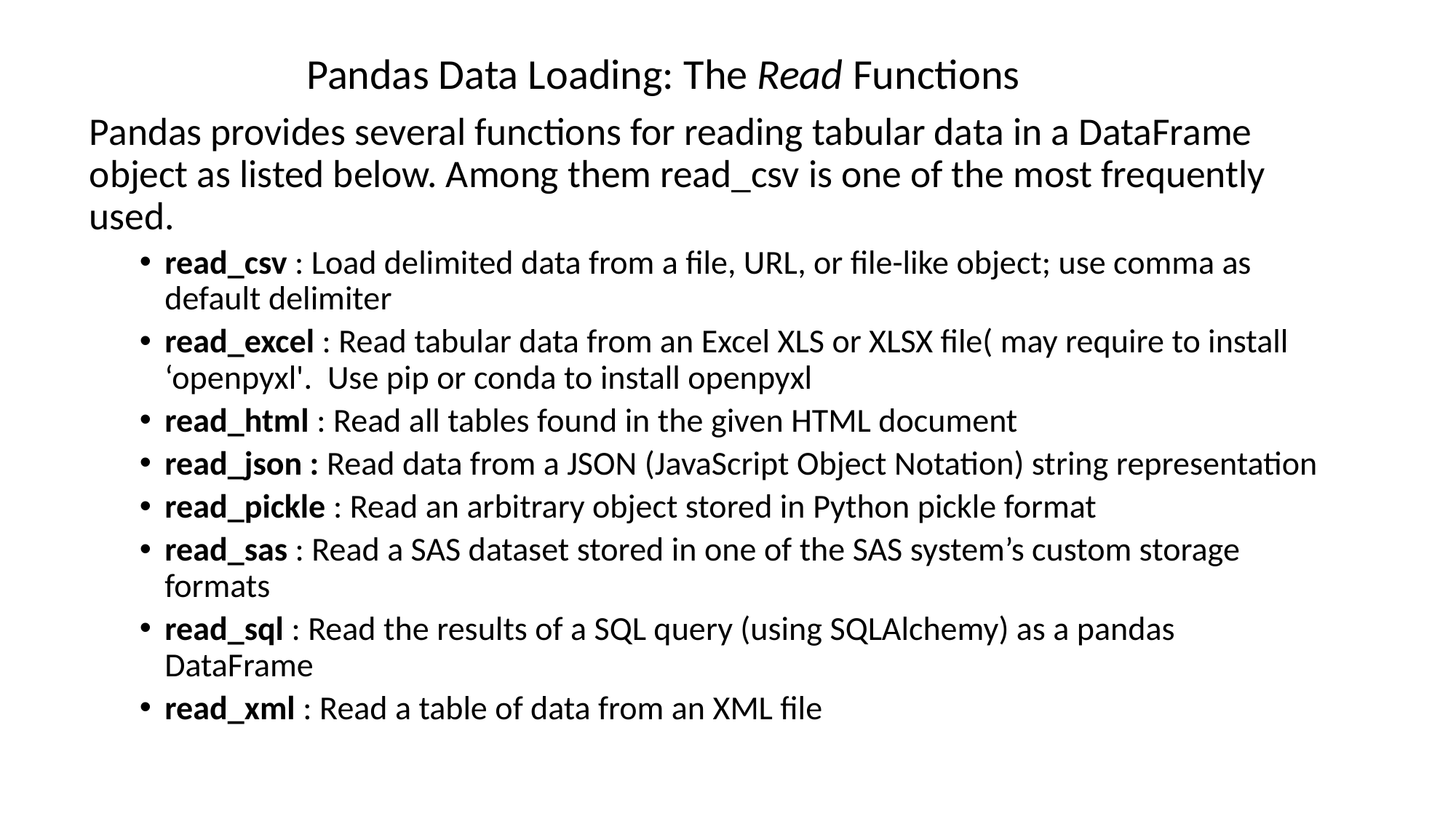

# Pandas Data Loading: The Read Functions
Pandas provides several functions for reading tabular data in a DataFrame object as listed below. Among them read_csv is one of the most frequently used.
read_csv : Load delimited data from a file, URL, or file-like object; use comma as default delimiter
read_excel : Read tabular data from an Excel XLS or XLSX file( may require to install  ‘openpyxl'.  Use pip or conda to install openpyxl
read_html : Read all tables found in the given HTML document
read_json : Read data from a JSON (JavaScript Object Notation) string representation
read_pickle : Read an arbitrary object stored in Python pickle format
read_sas : Read a SAS dataset stored in one of the SAS system’s custom storage formats
read_sql : Read the results of a SQL query (using SQLAlchemy) as a pandas DataFrame
read_xml : Read a table of data from an XML file